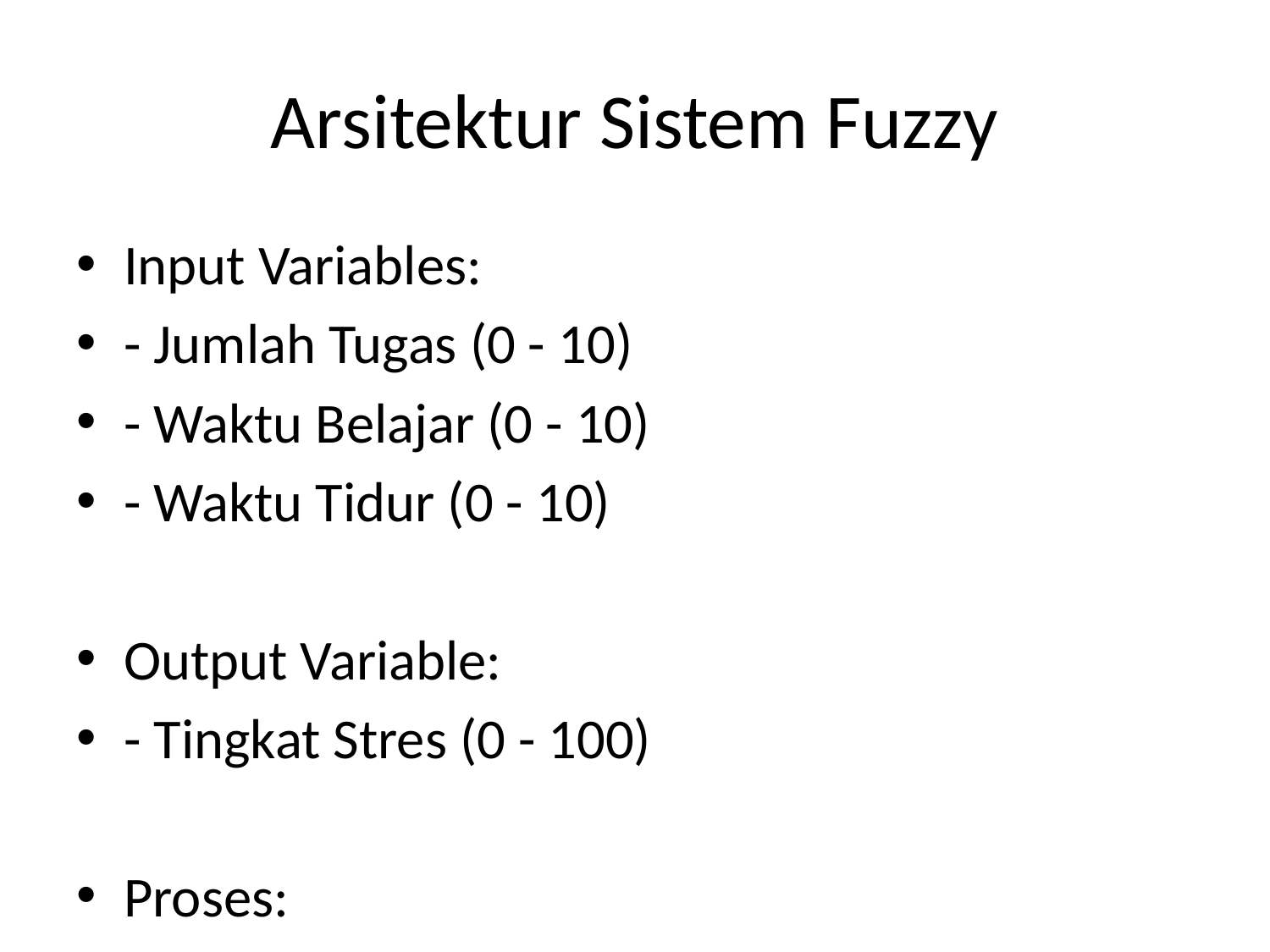

# Arsitektur Sistem Fuzzy
Input Variables:
- Jumlah Tugas (0 - 10)
- Waktu Belajar (0 - 10)
- Waktu Tidur (0 - 10)

Output Variable:
- Tingkat Stres (0 - 100)

Proses:
1. Fuzzifikasi
2. Penerapan Rules
3. Defuzzifikasi